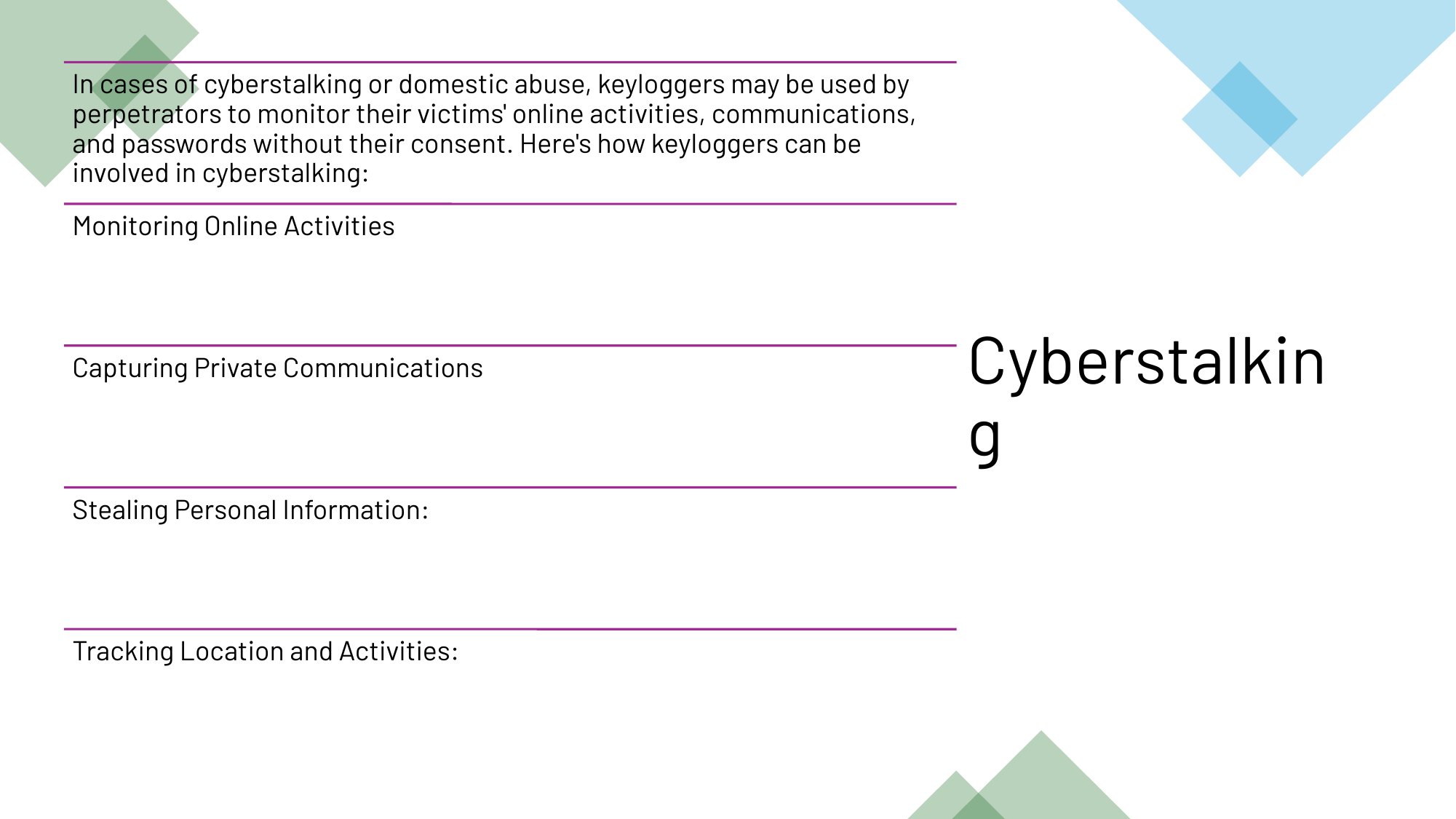

In cases of cyberstalking or domestic abuse, keyloggers may be used by perpetrators to monitor their victims' online activities, communications, and passwords without their consent. Here's how keyloggers can be involved in cyberstalking:
Monitoring Online Activities
Capturing Private Communications
Stealing Personal Information:
Tracking Location and Activities:
# Cyberstalking